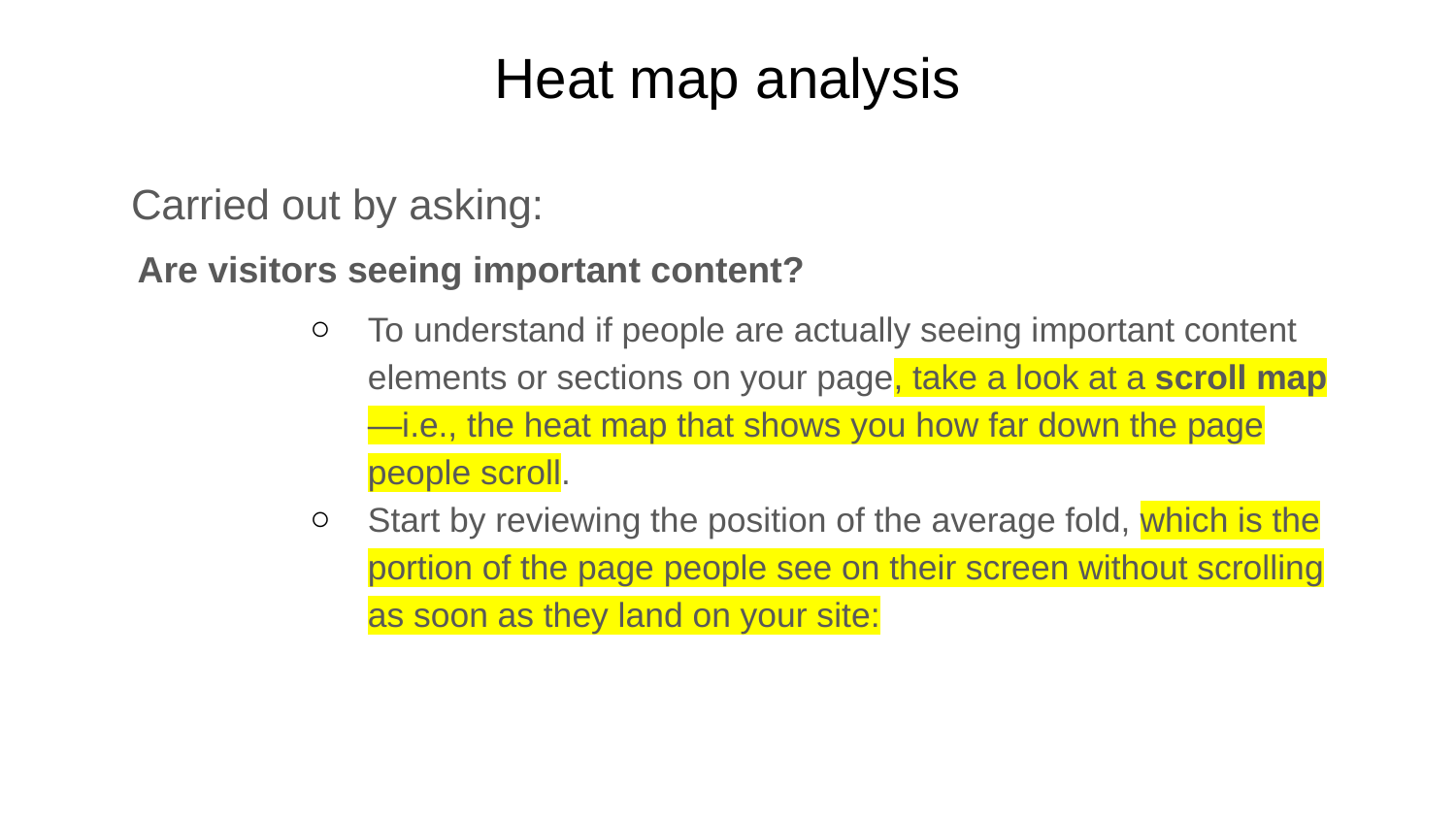

# Heat map analysis
Carried out by asking:
      Are visitors seeing important content?
To understand if people are actually seeing important content elements or sections on your page, take a look at a scroll map—i.e., the heat map that shows you how far down the page people scroll.
Start by reviewing the position of the average fold, which is the portion of the page people see on their screen without scrolling as soon as they land on your site: